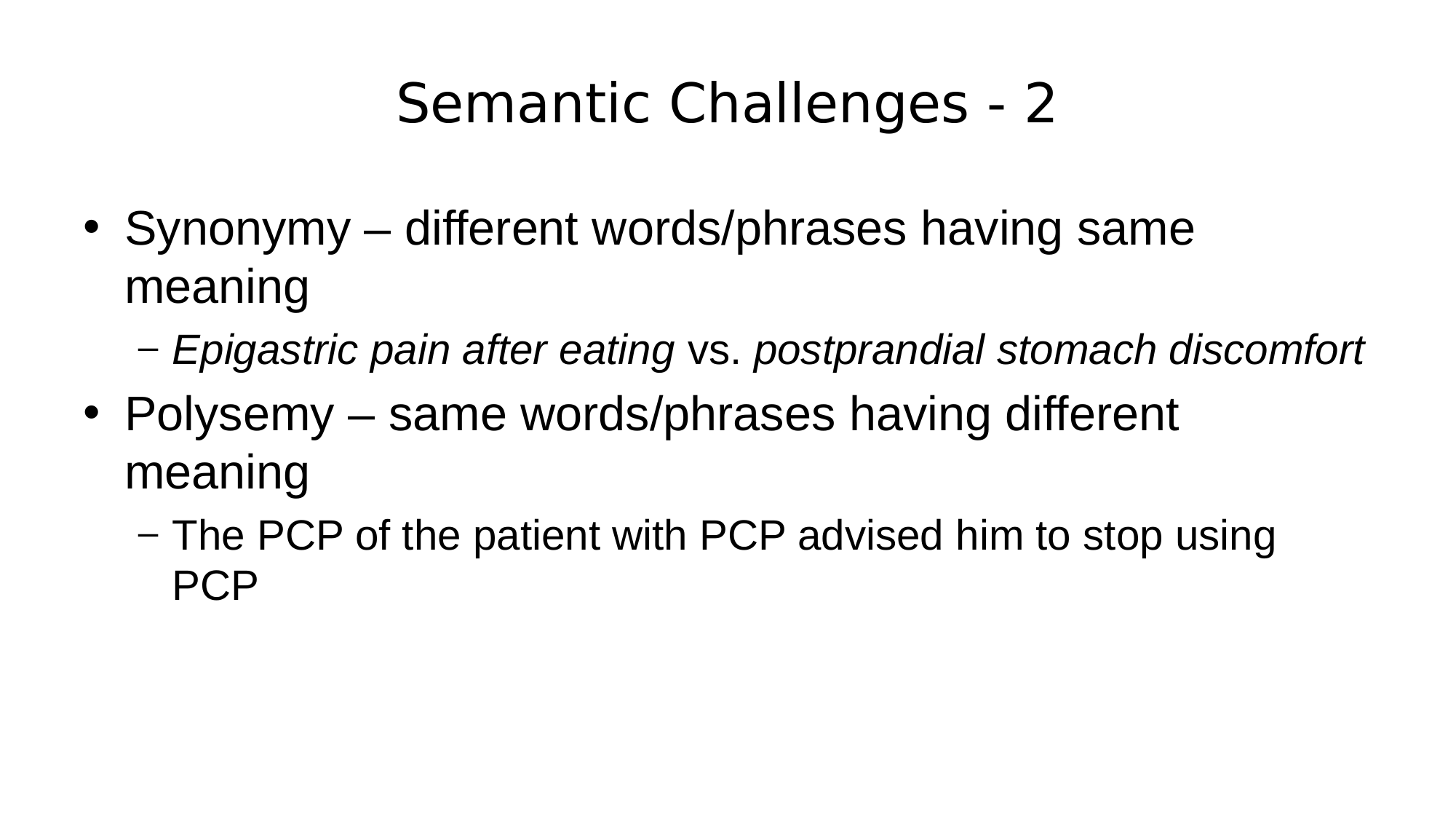

# Semantic Challenges - 2
Synonymy – different words/phrases having same meaning
Epigastric pain after eating vs. postprandial stomach discomfort
Polysemy – same words/phrases having different meaning
The PCP of the patient with PCP advised him to stop using PCP